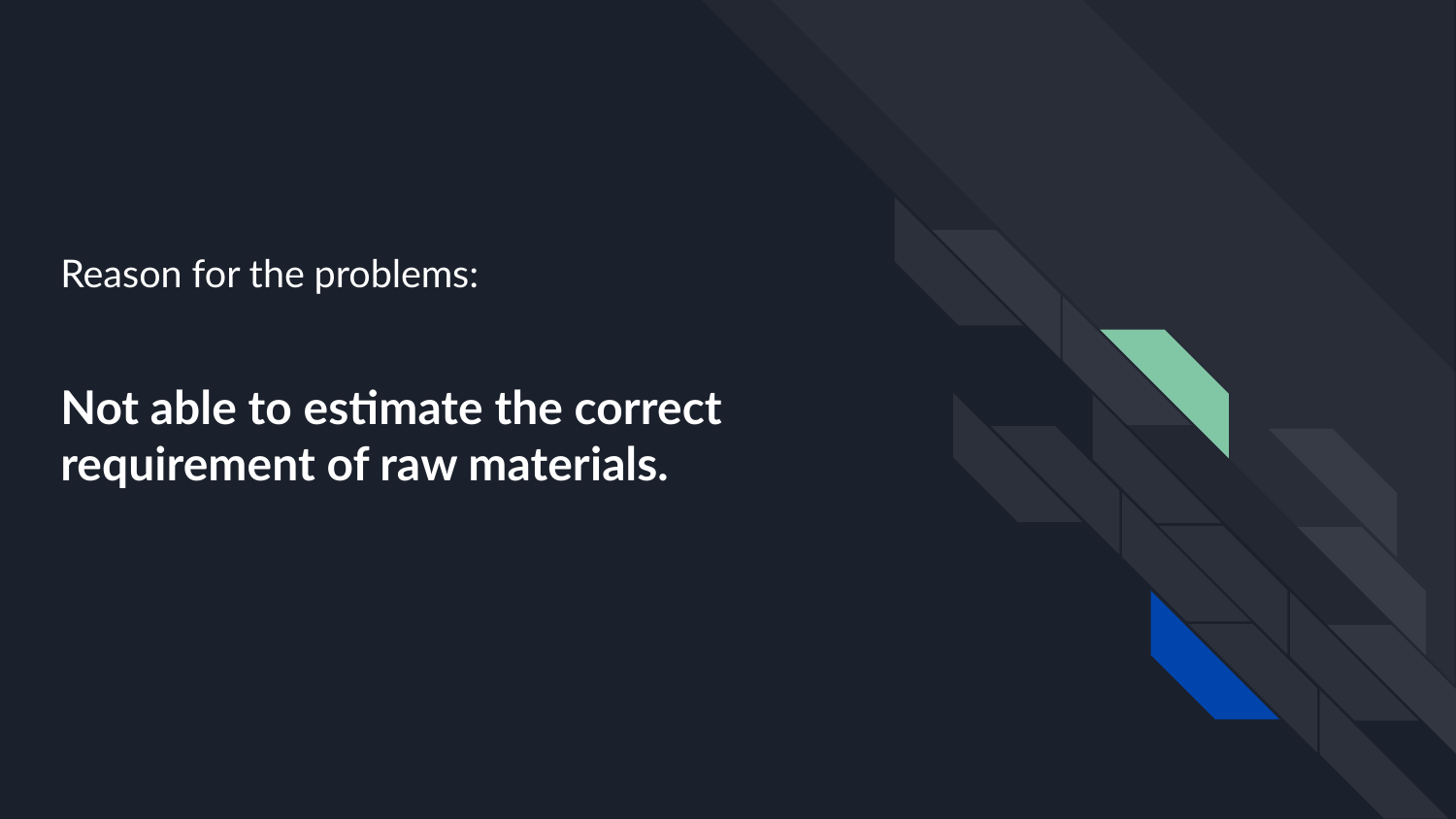

Reason for the problems:

Not able to estimate the correct requirement of raw materials.